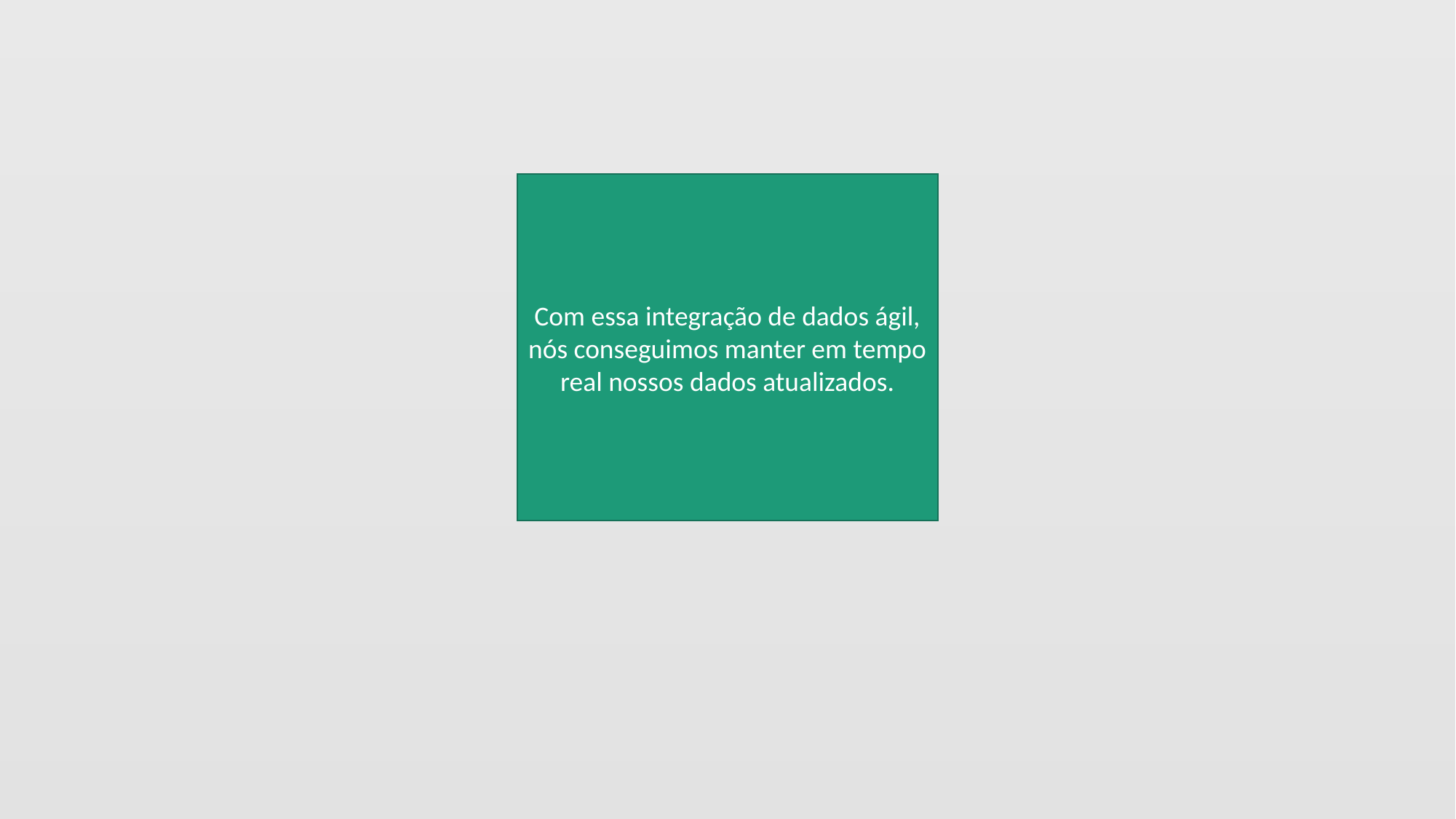

Com essa integração de dados ágil, nós conseguimos manter em tempo real nossos dados atualizados.